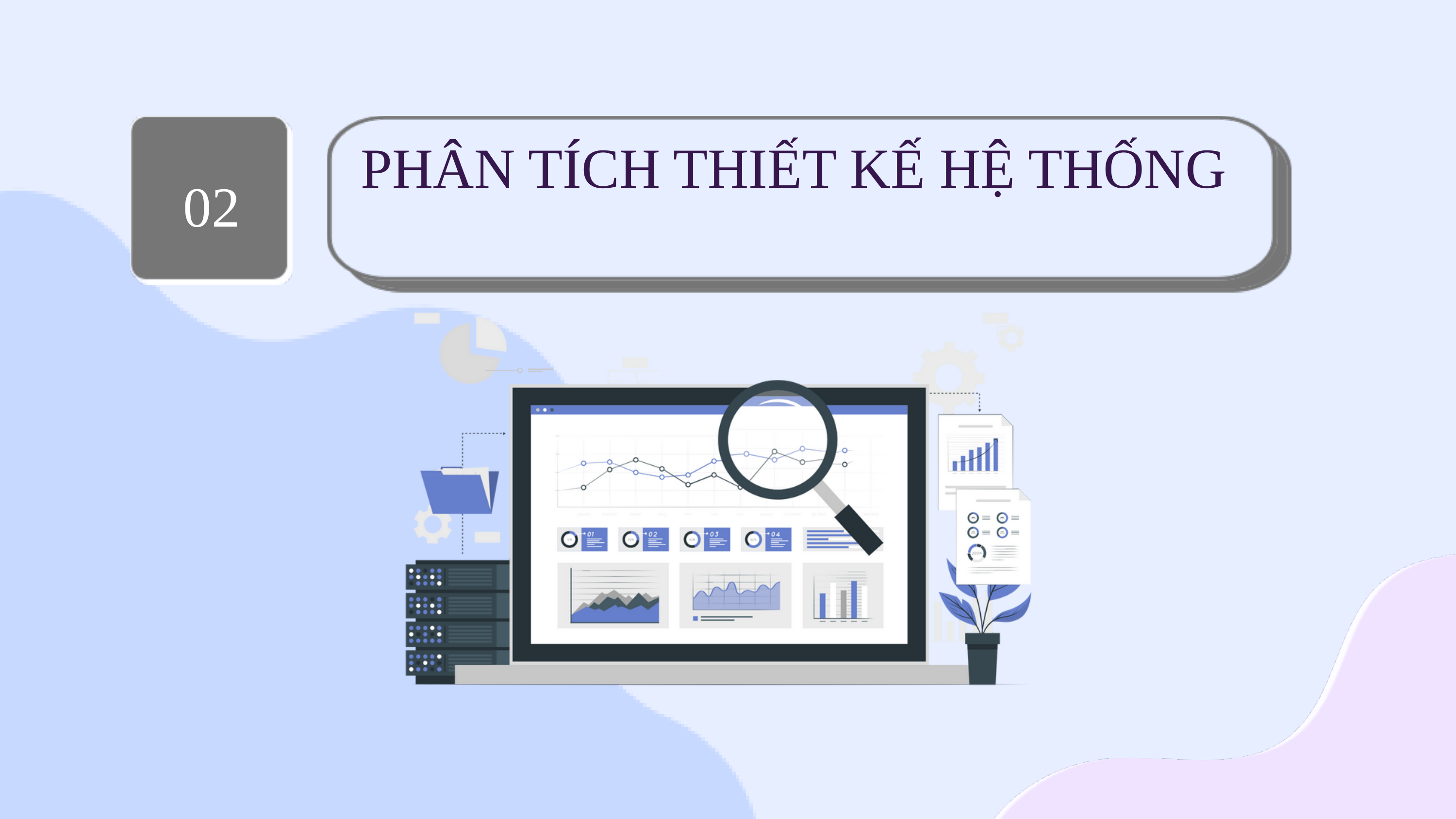

02
PHÂN TÍCH THIẾT KẾ HỆ THỐNG